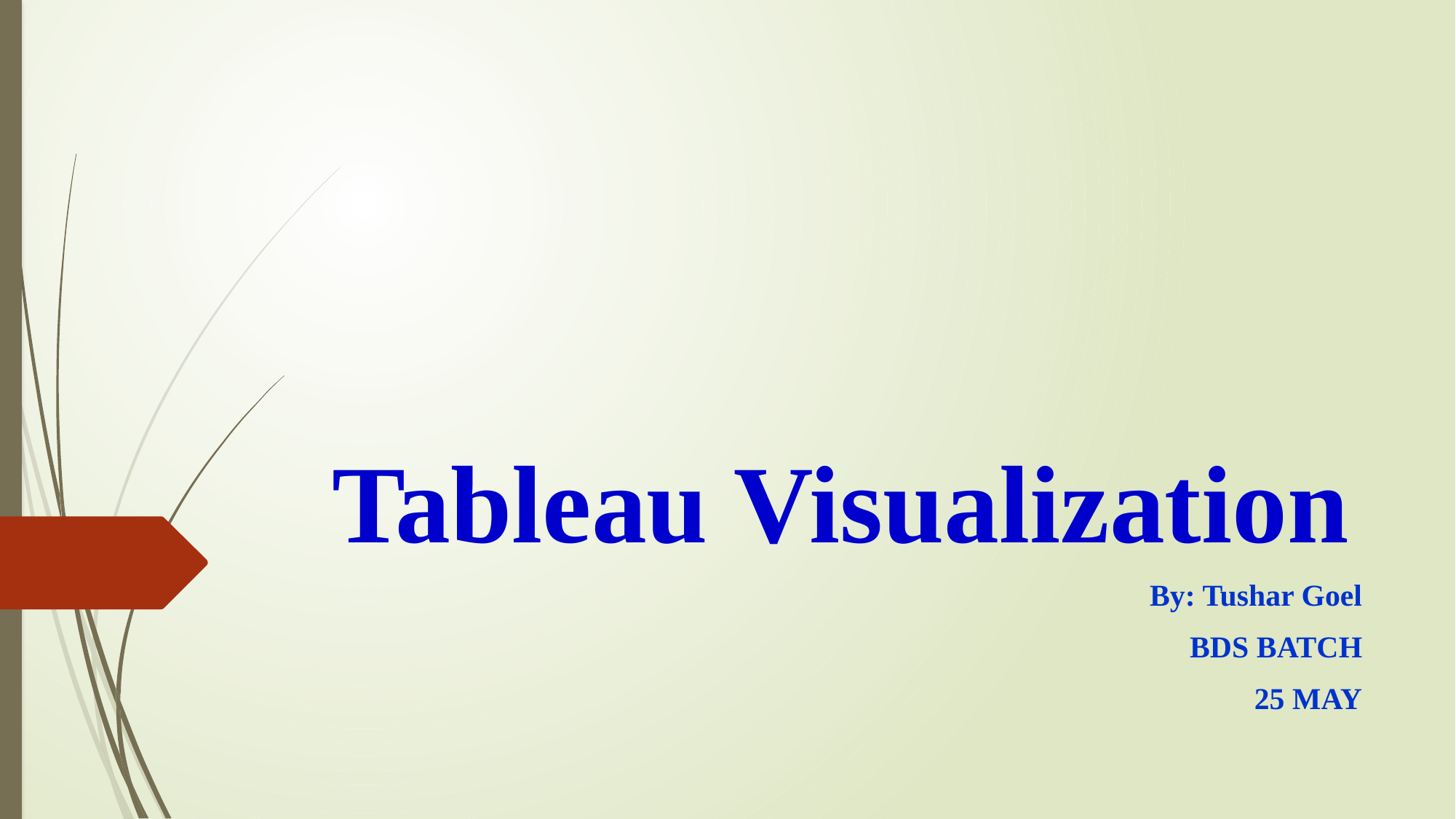

# Tableau Visualization
By: Tushar Goel
BDS BATCH
25 MAY